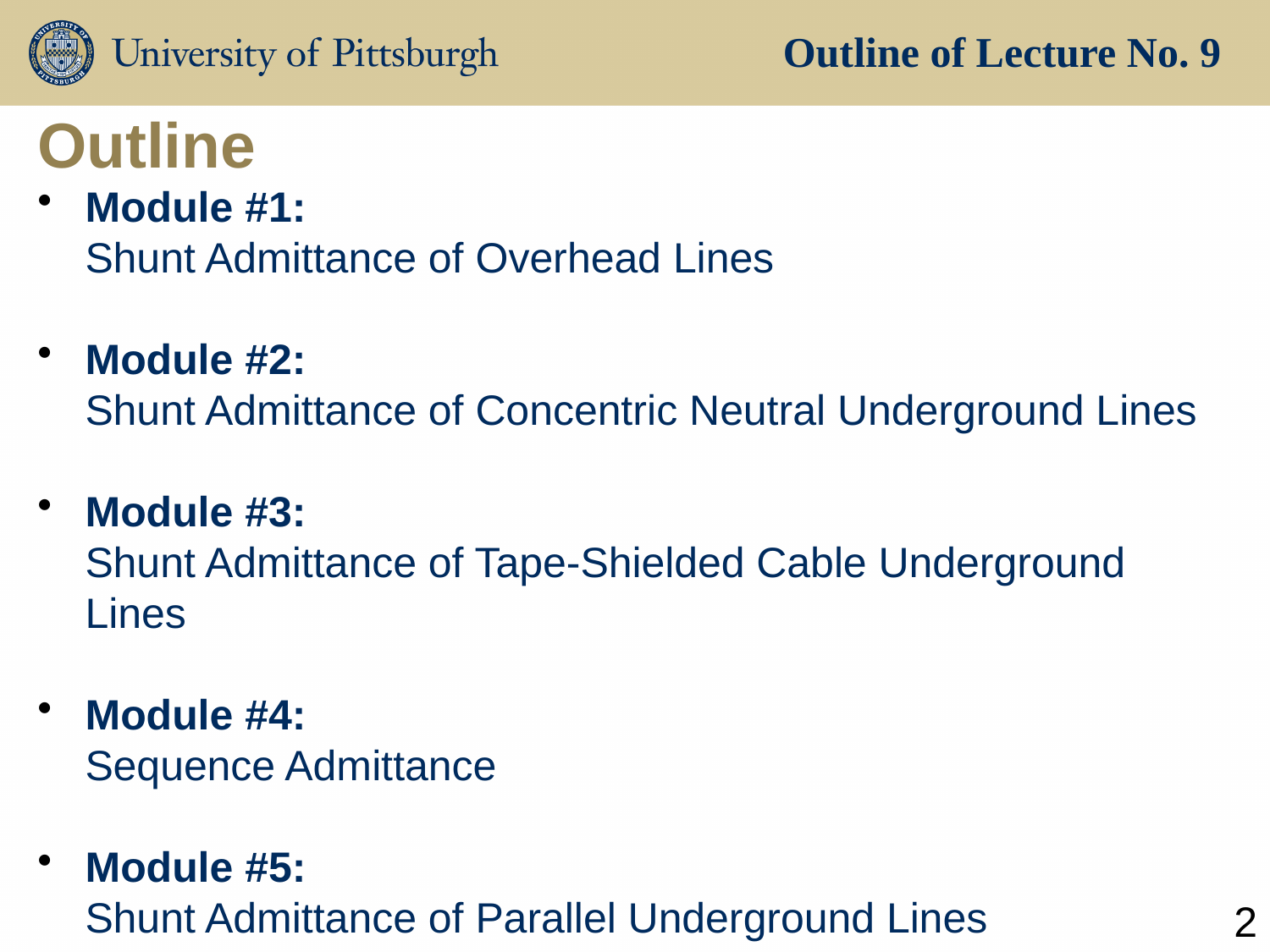

Outline of Lecture No. 9
# Outline
Module #1:
Shunt Admittance of Overhead Lines

Module #2:
Shunt Admittance of Concentric Neutral Underground Lines

Module #3:
Shunt Admittance of Tape-Shielded Cable Underground Lines

Module #4:
Sequence Admittance

Module #5:
Shunt Admittance of Parallel Underground Lines

2